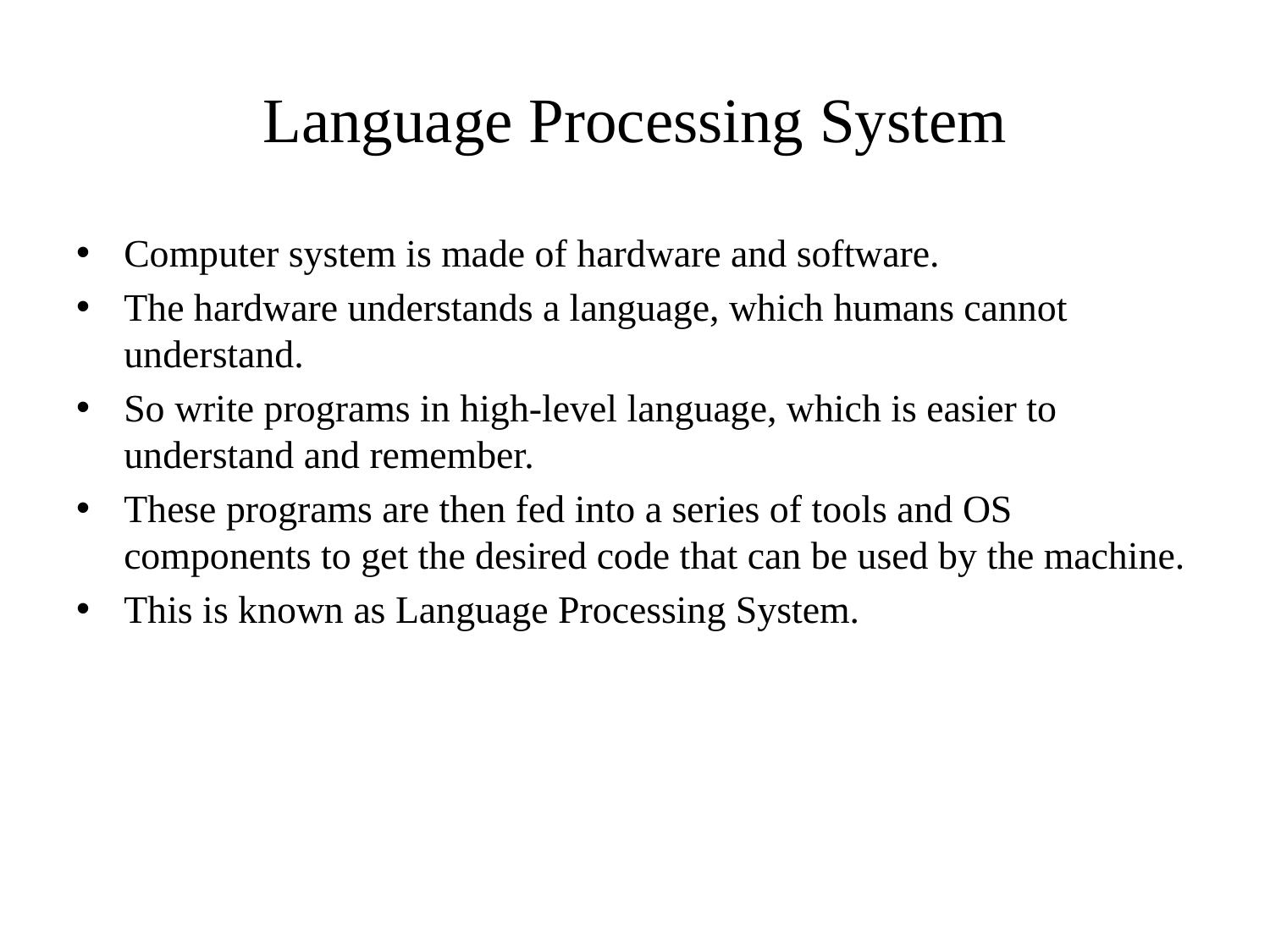

# Language Processing System
Computer system is made of hardware and software.
The hardware understands a language, which humans cannot understand.
So write programs in high-level language, which is easier to understand and remember.
These programs are then fed into a series of tools and OS components to get the desired code that can be used by the machine.
This is known as Language Processing System.